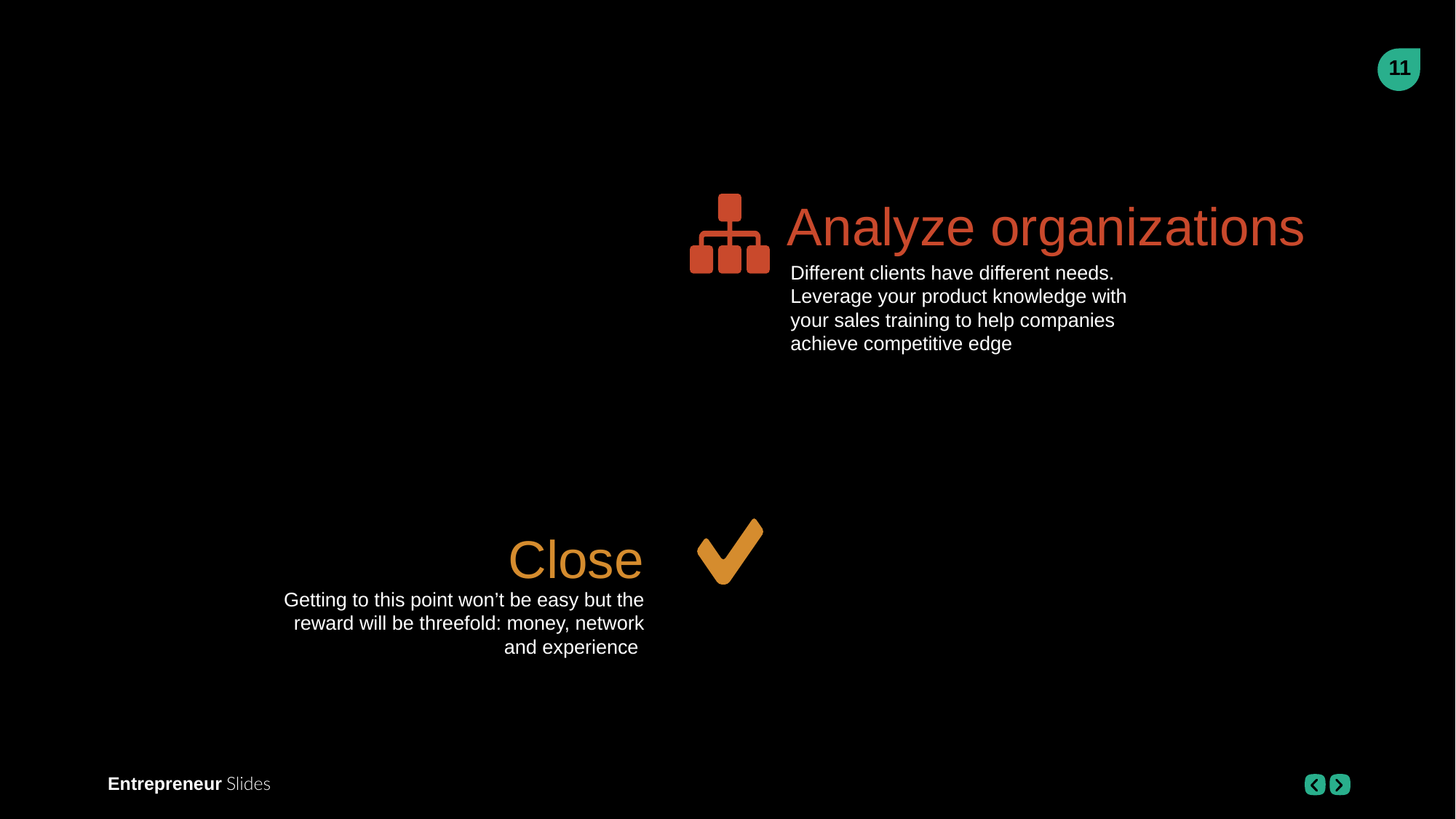

Analyze organizations

Different clients have different needs. Leverage your product knowledge with your sales training to help companies achieve competitive edge

Close
Getting to this point won’t be easy but the reward will be threefold: money, network and experience